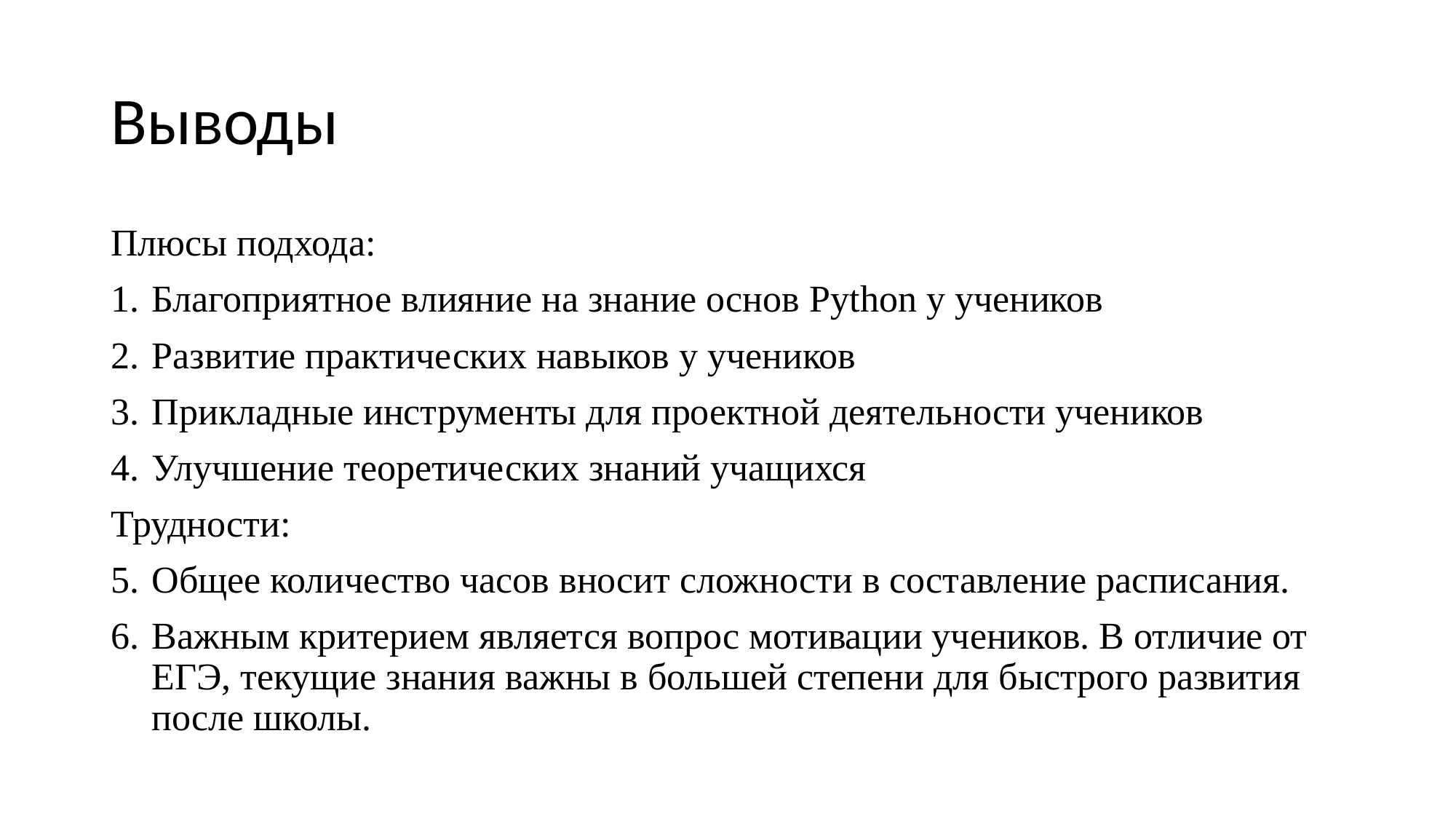

# Выводы
Плюсы подхода:
Благоприятное влияние на знание основ Python у учеников
Развитие практических навыков у учеников
Прикладные инструменты для проектной деятельности учеников
Улучшение теоретических знаний учащихся
Трудности:
Общее количество часов вносит сложности в составление расписания.
Важным критерием является вопрос мотивации учеников. В отличие от ЕГЭ, текущие знания важны в большей степени для быстрого развития после школы.